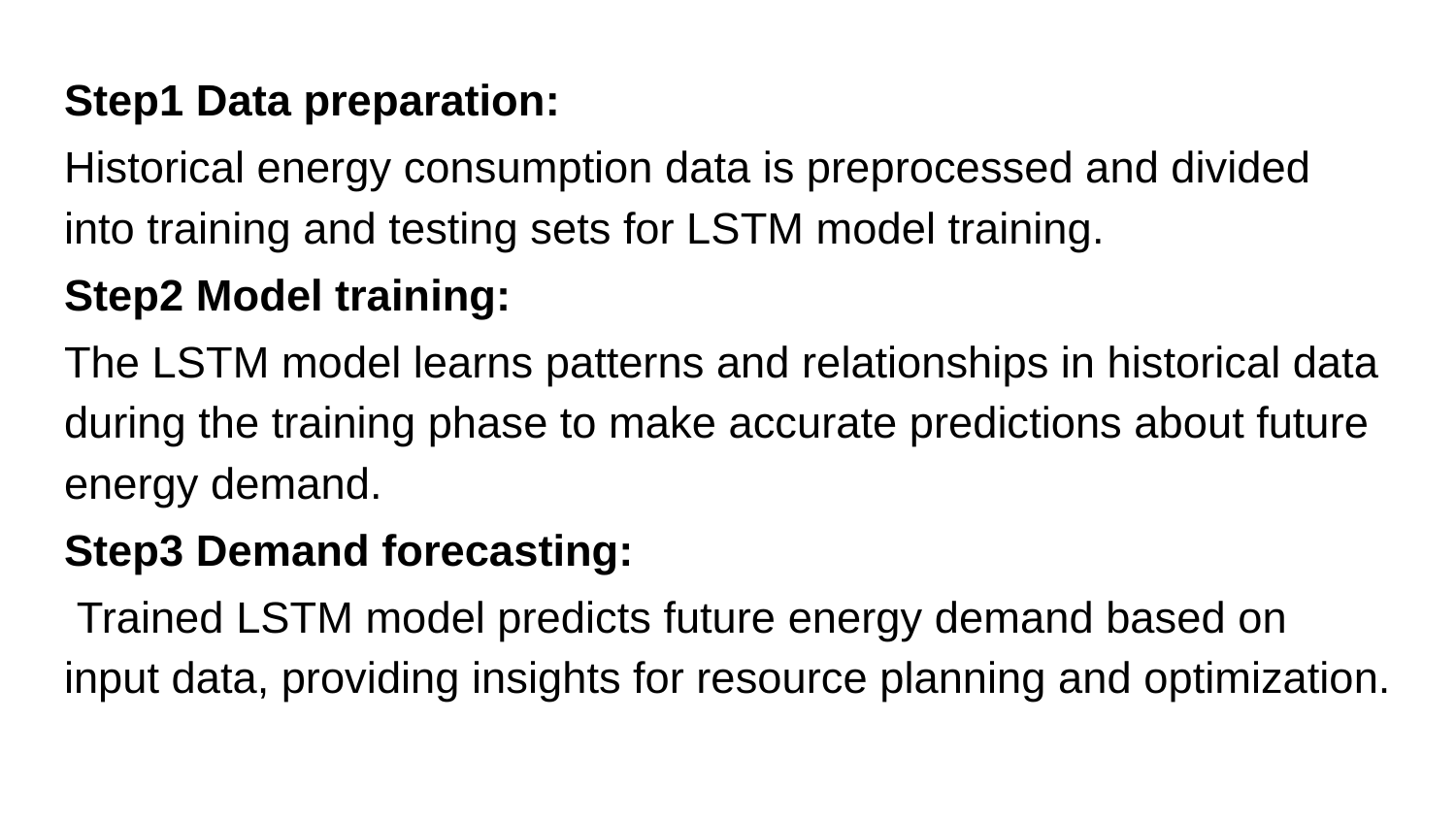

Step1 Data preparation:
Historical energy consumption data is preprocessed and divided into training and testing sets for LSTM model training.
Step2 Model training:
The LSTM model learns patterns and relationships in historical data during the training phase to make accurate predictions about future energy demand.
Step3 Demand forecasting:
 Trained LSTM model predicts future energy demand based on input data, providing insights for resource planning and optimization.